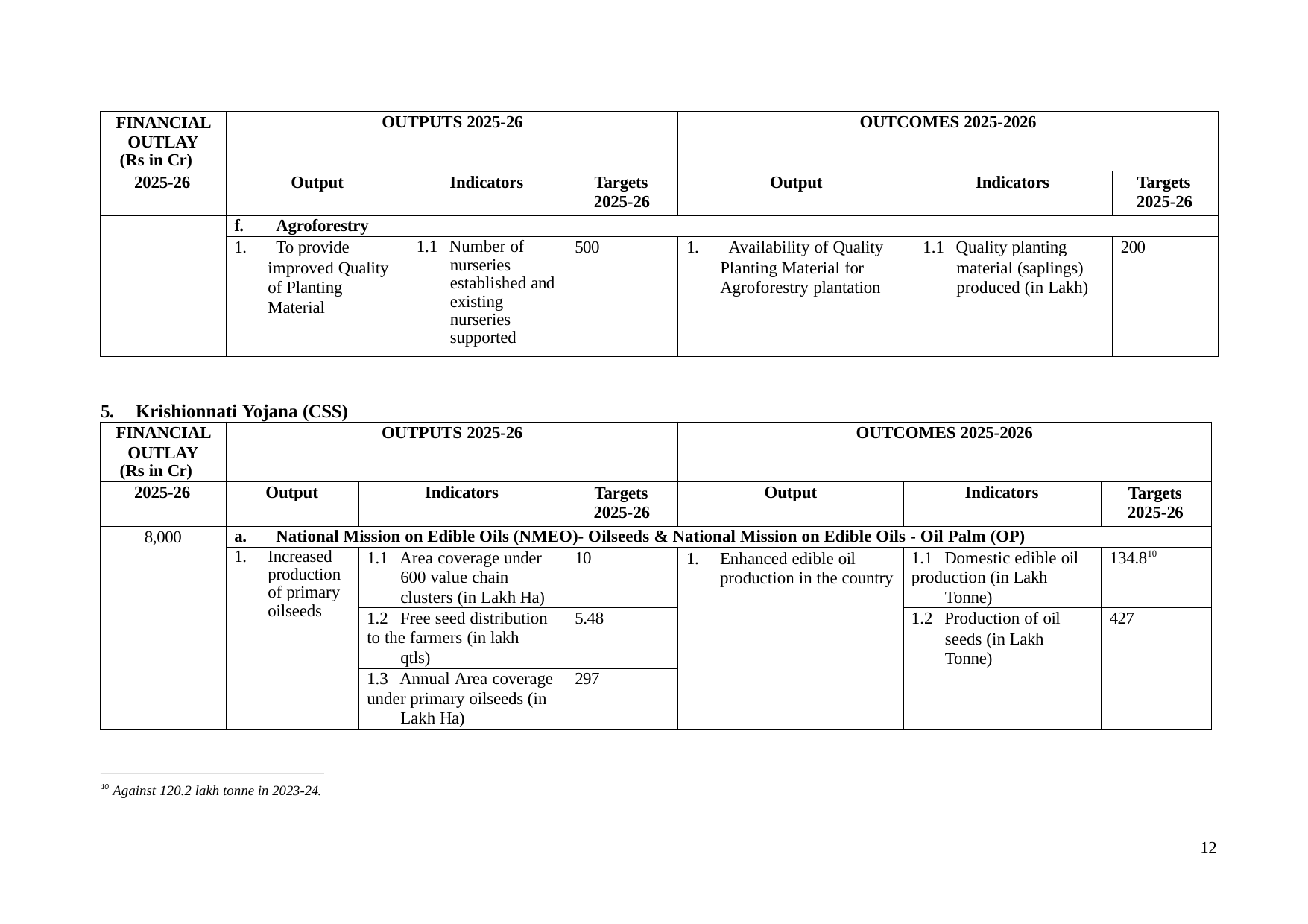

| FINANCIAL OUTLAY (Rs in Cr) | OUTPUTS 2025-26 |  |  | OUTCOMES 2025-2026 |  |  |
| --- | --- | --- | --- | --- | --- | --- |
| 2025-26 | Output | Indicators | Targets 2025-26 | Output | Indicators | Targets 2025-26 |
|  | f. Agroforestry |  |  |  |  |  |
|  | 1. To provide improved Quality of Planting Material | 1.1 Number of nurseries established and existing nurseries supported | 500 | 1. Availability of Quality Planting Material for Agroforestry plantation | 1.1 Quality planting material (saplings) produced (in Lakh) | 200 |
5.	Krishionnati Yojana (CSS)
| FINANCIAL OUTLAY (Rs in Cr) | OUTPUTS 2025-26 |  |  | OUTCOMES 2025-2026 |  |  |
| --- | --- | --- | --- | --- | --- | --- |
| 2025-26 | Output | Indicators | Targets 2025-26 | Output | Indicators | Targets 2025-26 |
| 8,000 | a. National Mission on Edible Oils (NMEO)- Oilseeds & National Mission on Edible Oils - Oil Palm (OP) |  |  |  |  |  |
|  | 1. Increased production of primary oilseeds | 1.1 Area coverage under 600 value chain clusters (in Lakh Ha) | 10 | 1. Enhanced edible oil production in the country | 1.1 Domestic edible oil production (in Lakh Tonne) | 134.810 |
|  |  | 1.2 Free seed distribution to the farmers (in lakh qtls) | 5.48 |  | 1.2 Production of oil seeds (in Lakh Tonne) | 427 |
|  |  | 1.3 Annual Area coverage under primary oilseeds (in Lakh Ha) | 297 |  |  |  |

10 Against 120.2 lakh tonne in 2023-24.
12